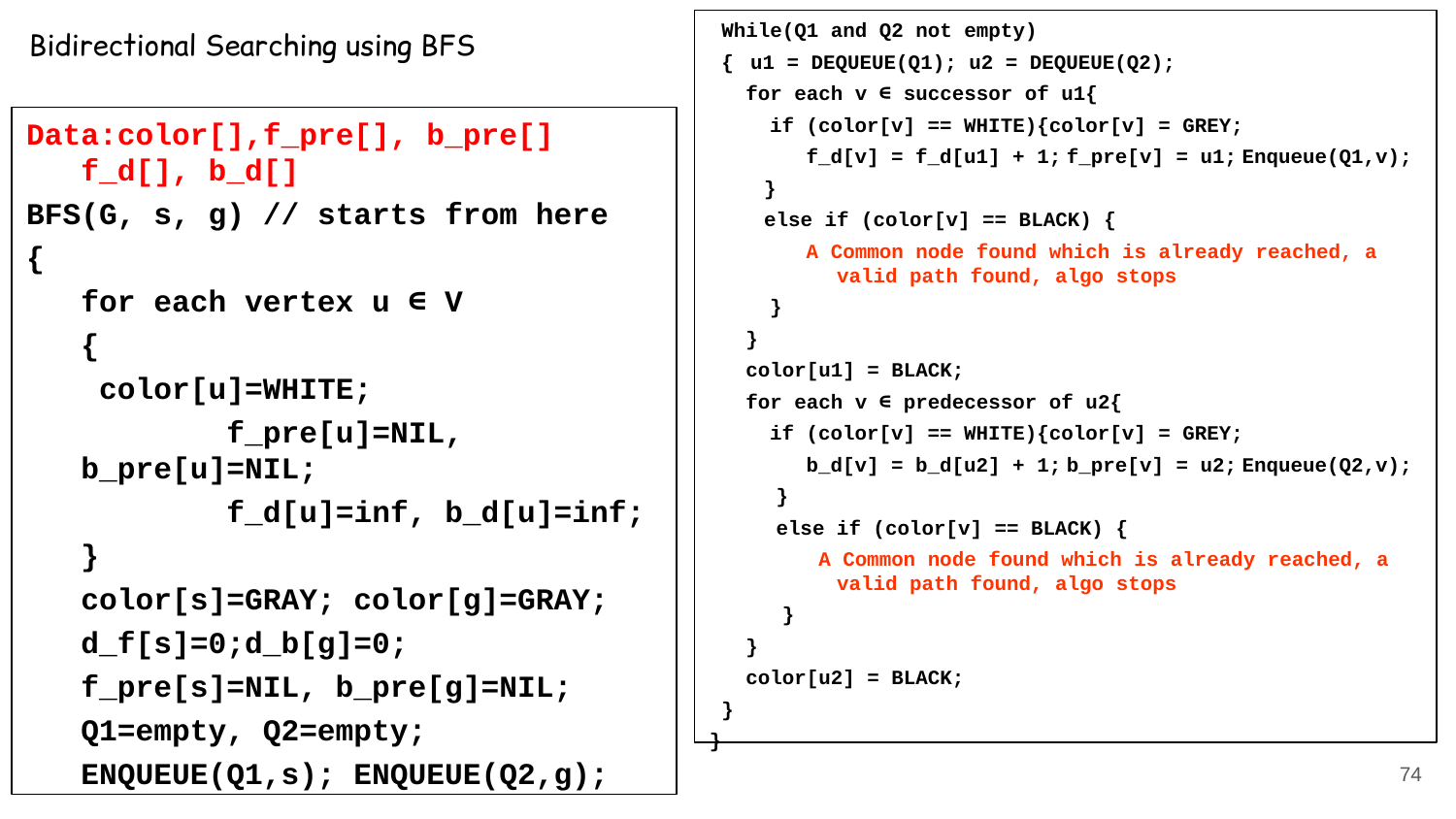

While(Q1 and Q2 not empty)
 {   u1 = DEQUEUE(Q1); u2 = DEQUEUE(Q2);
   for each v ∈ successor of u1{
     if (color[v] == WHITE){color[v] = GREY;
        f_d[v] = f_d[u1] + 1; f_pre[v] = u1; Enqueue(Q1,v);
	}
	else if (color[v] == BLACK) {
  A Common node found which is already reached, a valid path found, algo stops
     }
   }
   color[u1] = BLACK;
   for each v ∈ predecessor of u2{
     if (color[v] == WHITE){color[v] = GREY;
        b_d[v] = b_d[u2] + 1; b_pre[v] = u2; Enqueue(Q2,v);
	 }
	 else if (color[v] == BLACK) {
   A Common node found which is already reached, a valid path found, algo stops
      }
   }
   color[u2] = BLACK;
 }
}
Bidirectional Searching using BFS
Data:color[],f_pre[], b_pre[] f_d[], b_d[]
BFS(G, s, g) // starts from here
{
   for each vertex u ∈ V
   {
    color[u]=WHITE;
		f_pre[u]=NIL, b_pre[u]=NIL;
		f_d[u]=inf, b_d[u]=inf;
   }
   color[s]=GRAY; color[g]=GRAY;
	d_f[s]=0;d_b[g]=0;
   f_pre[s]=NIL, b_pre[g]=NIL;
	Q1=empty, Q2=empty;
	ENQUEUE(Q1,s); ENQUEUE(Q2,g);
74
				         74